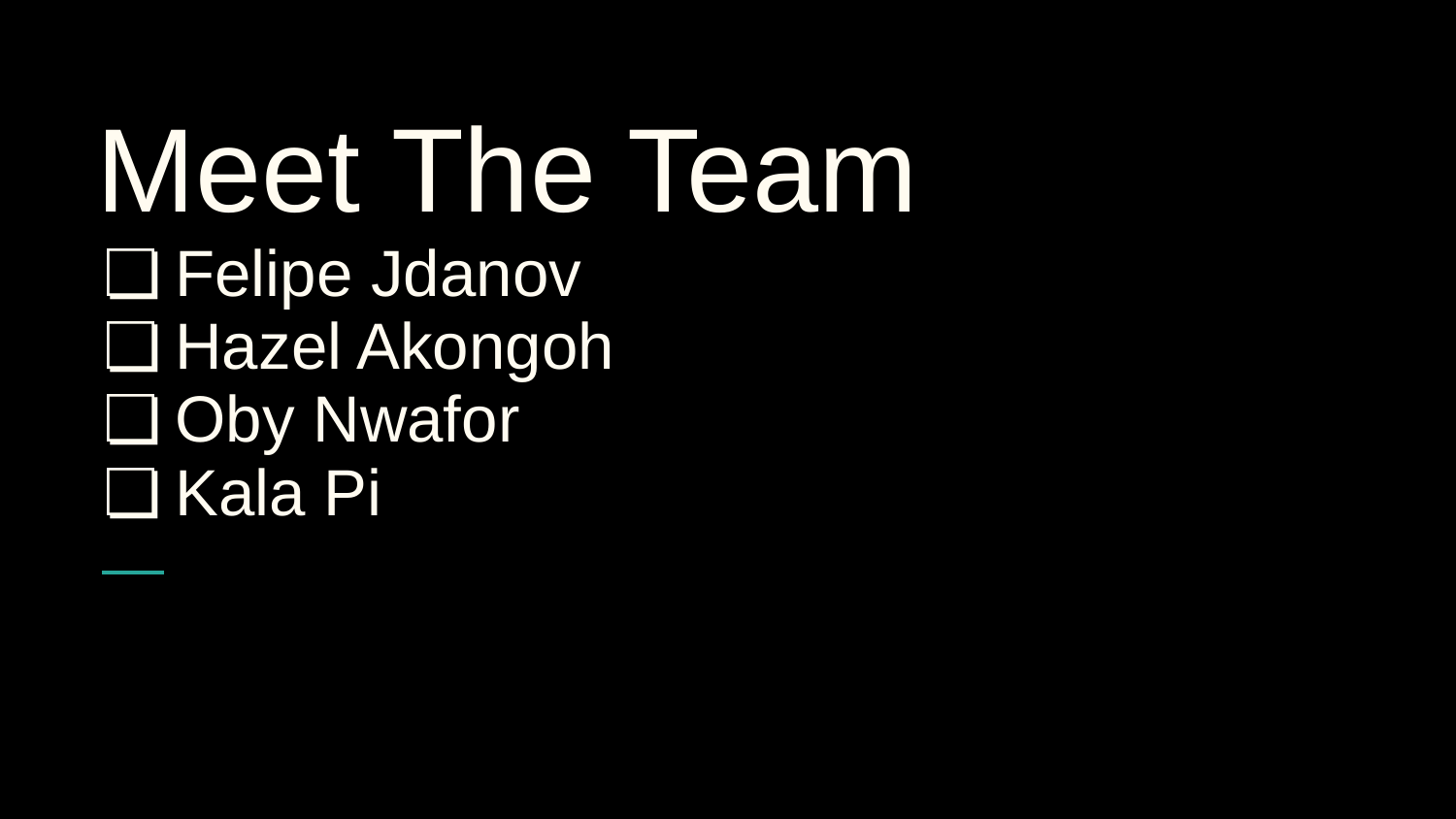

# Meet The Team
Felipe Jdanov
Hazel Akongoh
Oby Nwafor
Kala Pi